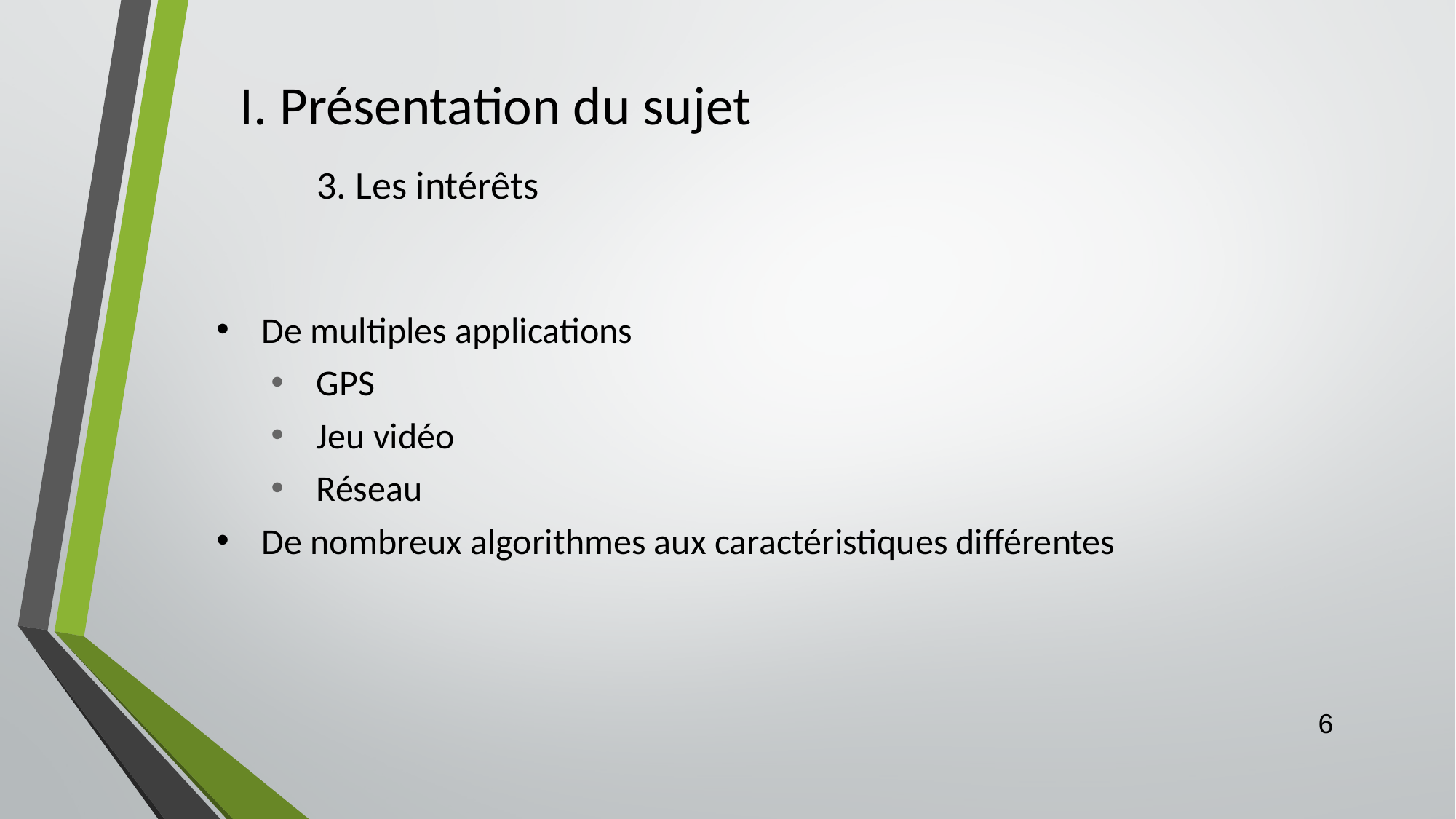

# I. Présentation du sujet
3. Les intérêts
De multiples applications
GPS
Jeu vidéo
Réseau
De nombreux algorithmes aux caractéristiques différentes
6